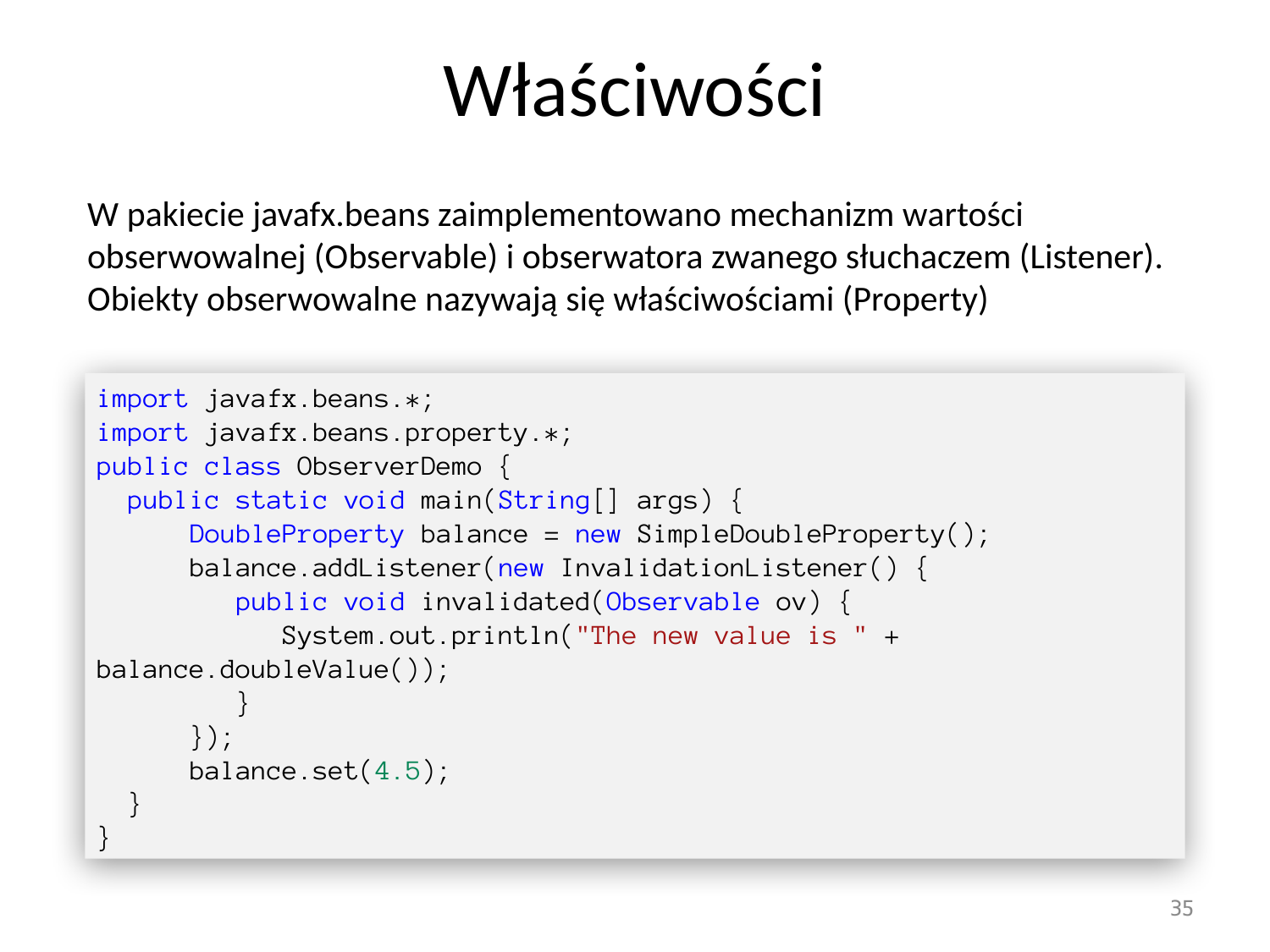

# Właściwości
W pakiecie javafx.beans zaimplementowano mechanizm wartości obserwowalnej (Observable) i obserwatora zwanego słuchaczem (Listener).
Obiekty obserwowalne nazywają się właściwościami (Property)
import javafx.beans.*;
import javafx.beans.property.*;
public class ObserverDemo {
  public static void main(String[] args) {
      DoubleProperty balance = new SimpleDoubleProperty();
      balance.addListener(new InvalidationListener() {
         public void invalidated(Observable ov) {
            System.out.println("The new value is " + balance.doubleValue());
         }
      });
      balance.set(4.5);
  }
}
35